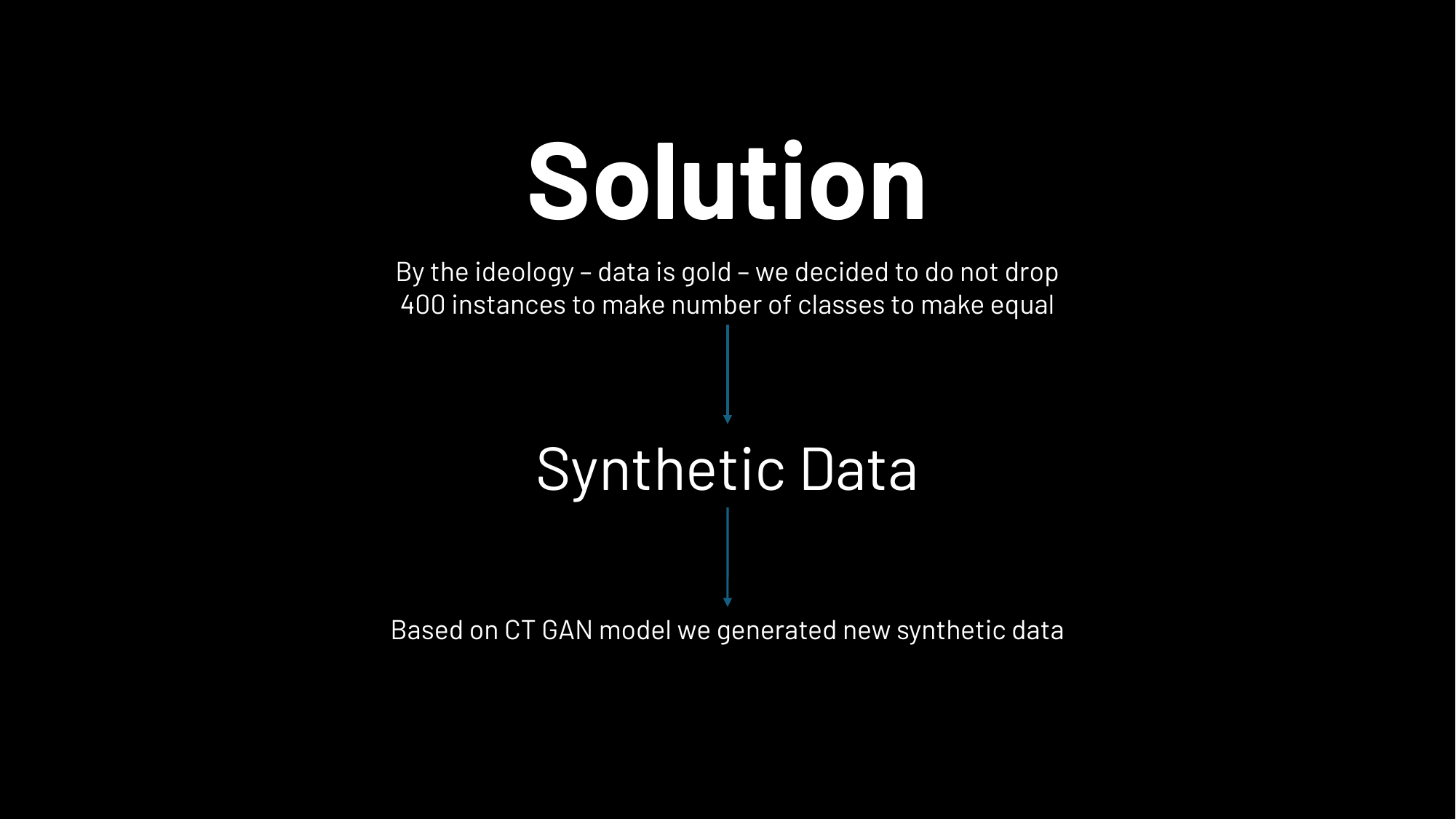

Solution
By the ideology – data is gold – we decided to do not drop 400 instances to make number of classes to make equal
Synthetic Data
Based on CT GAN model we generated new synthetic data